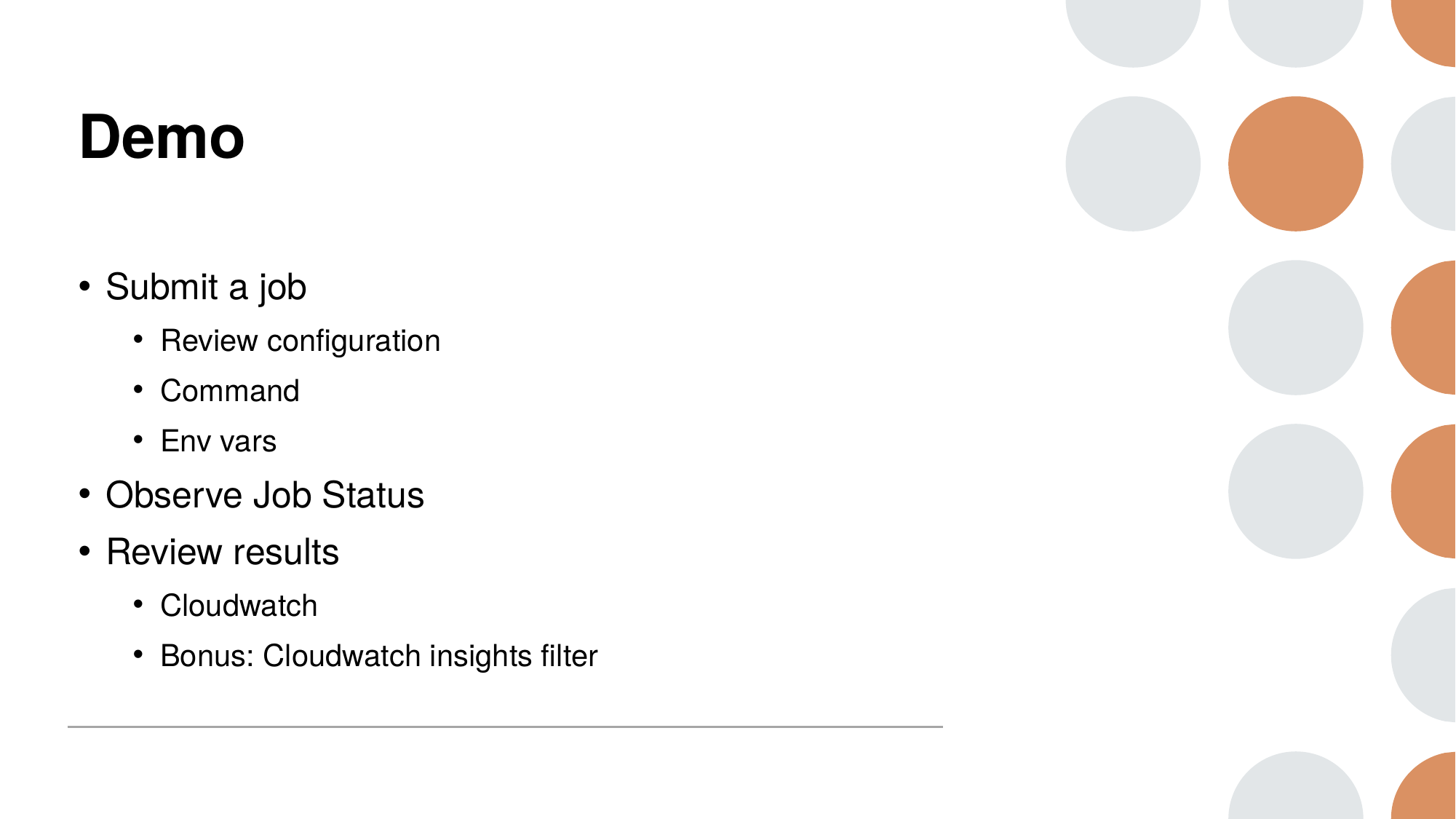

# Demo
Submit a job
Review configuration
Command
Env vars
Observe Job Status
Review results
Cloudwatch
Bonus: Cloudwatch insights filter